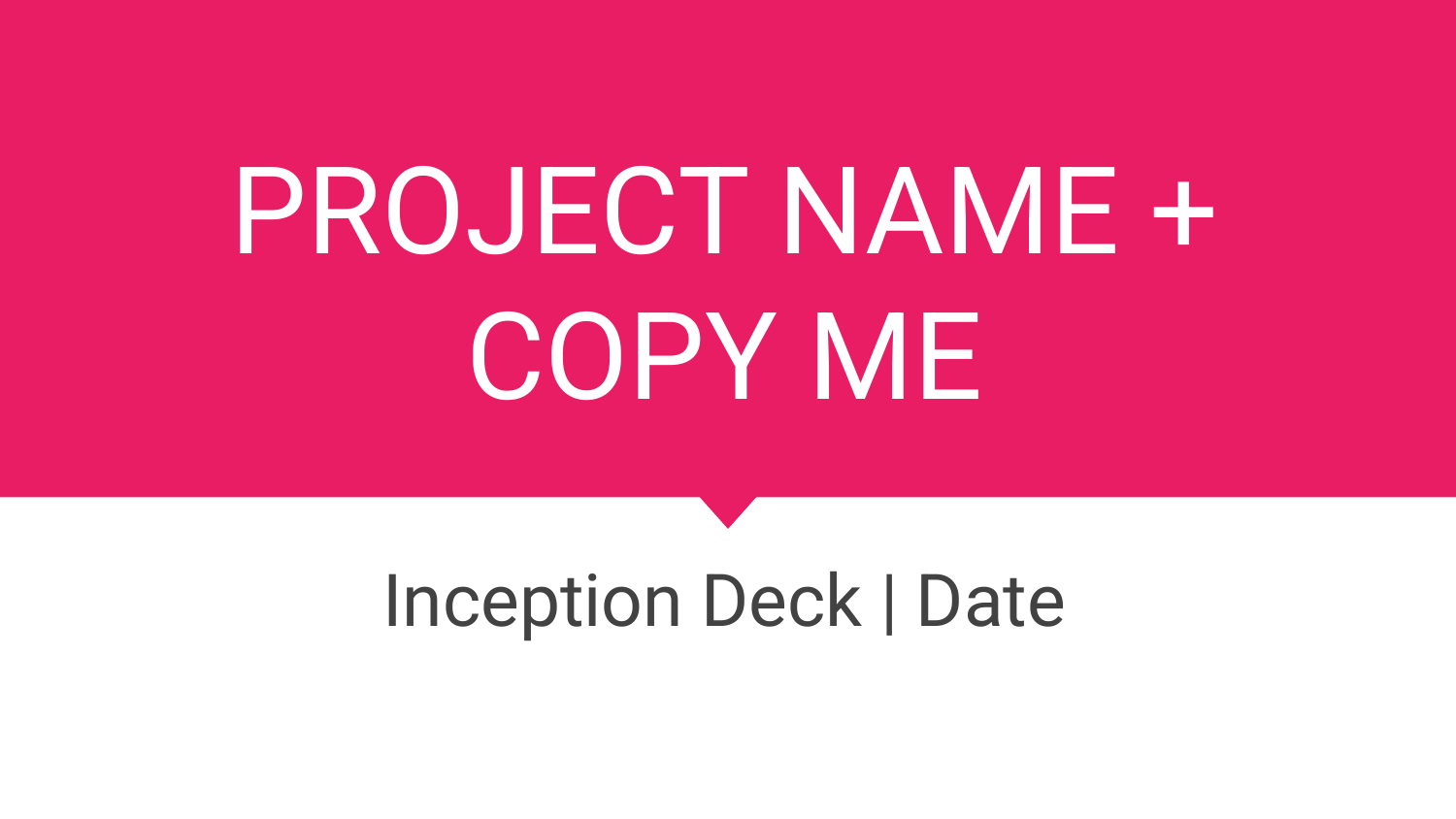

# PROJECT NAME + COPY ME
Inception Deck | Date